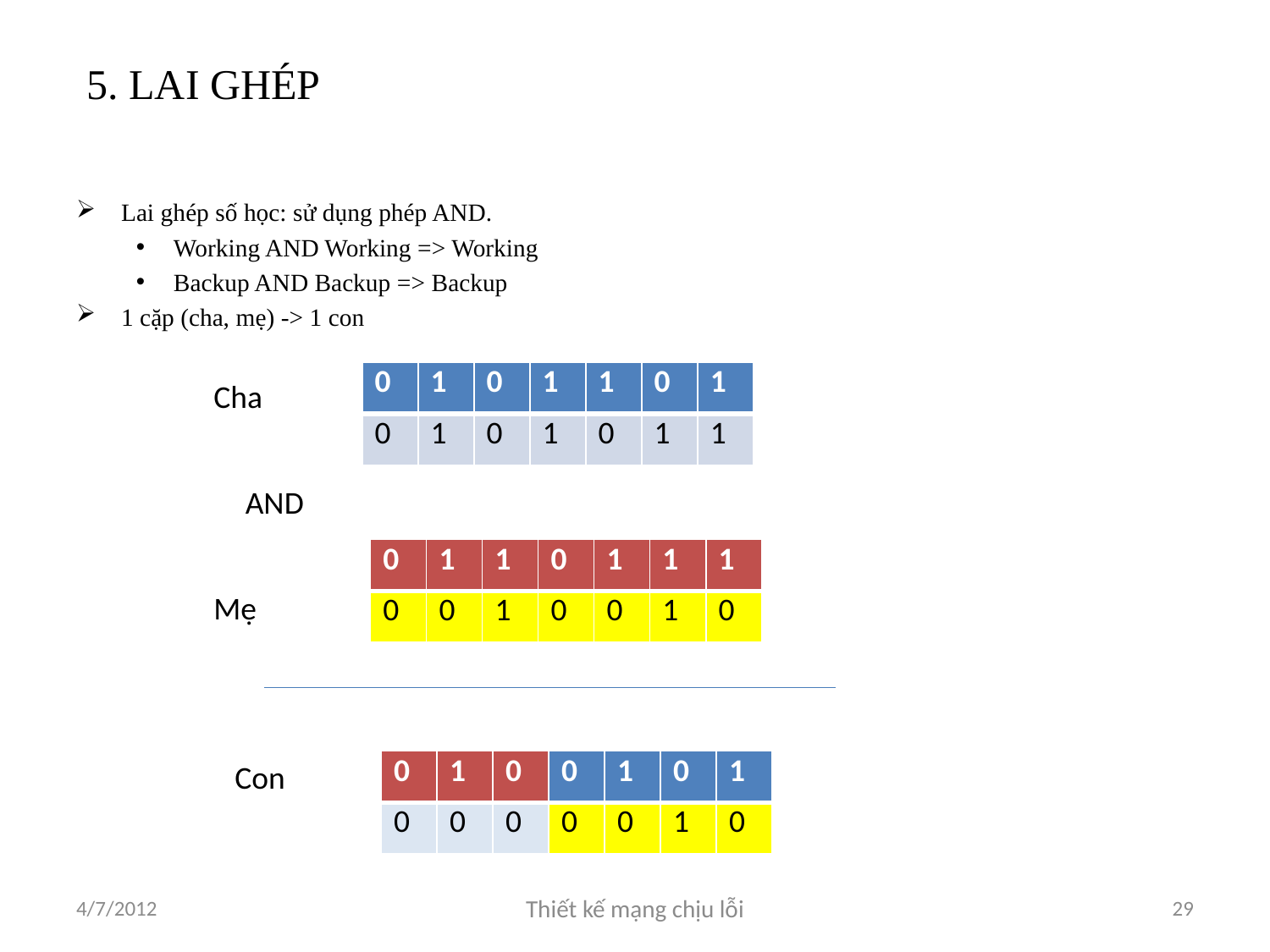

# 5. LAI GHÉP
Lai ghép số học: sử dụng phép AND.
Working AND Working => Working
Backup AND Backup => Backup
1 cặp (cha, mẹ) -> 1 con
| 0 | 1 | 0 | 1 | 1 | 0 | 1 |
| --- | --- | --- | --- | --- | --- | --- |
| 0 | 1 | 0 | 1 | 0 | 1 | 1 |
Cha
AND
| 0 | 1 | 1 | 0 | 1 | 1 | 1 |
| --- | --- | --- | --- | --- | --- | --- |
| 0 | 0 | 1 | 0 | 0 | 1 | 0 |
Mẹ
Con
| 0 | 1 | 0 | 0 | 1 | 0 | 1 |
| --- | --- | --- | --- | --- | --- | --- |
| 0 | 0 | 0 | 0 | 0 | 1 | 0 |
4/7/2012
Thiết kế mạng chịu lỗi
29